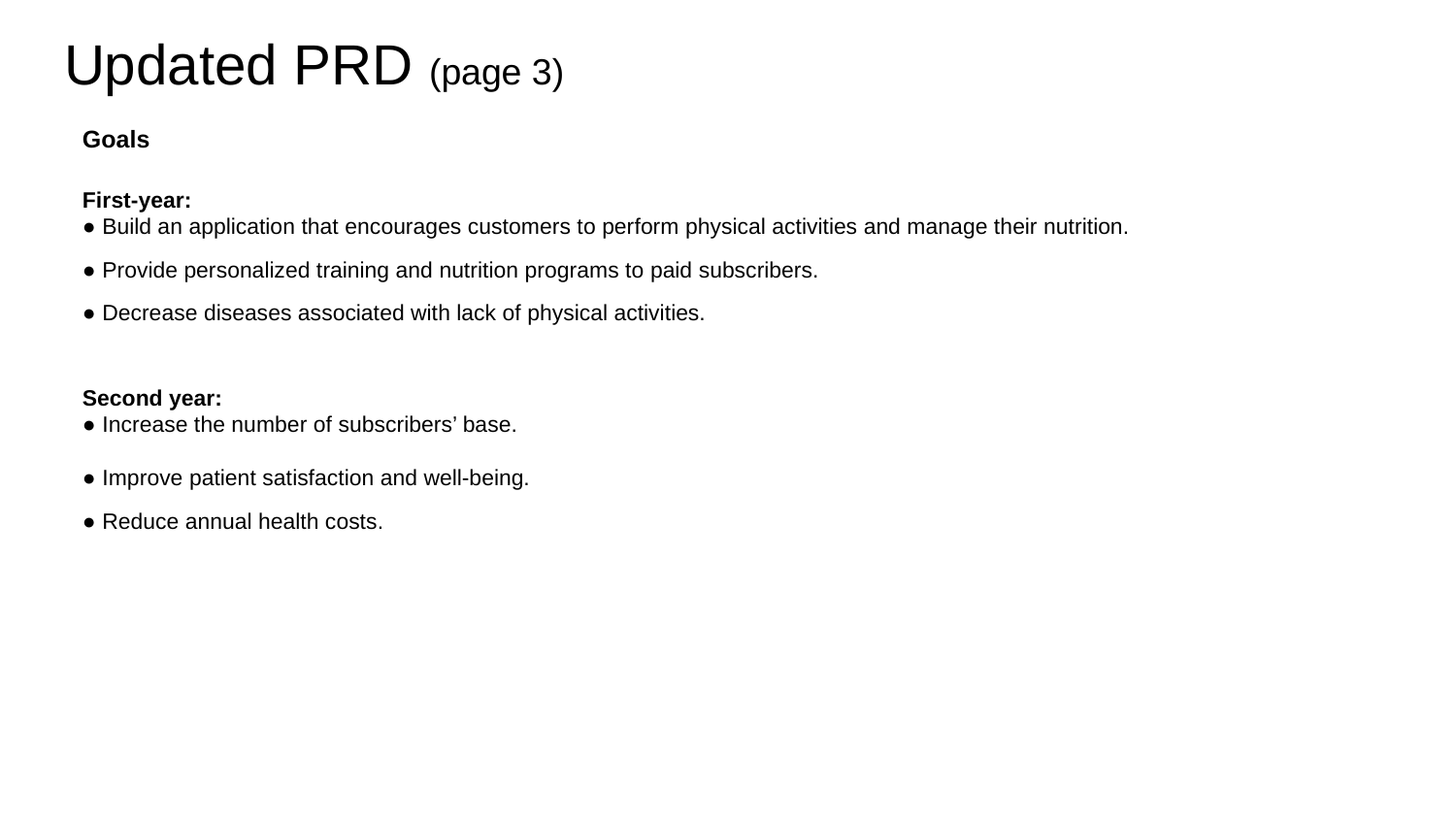

# Updated PRD (page 3)
Goals

First-year:
● Build an application that encourages customers to perform physical activities and manage their nutrition.
● Provide personalized training and nutrition programs to paid subscribers.
● Decrease diseases associated with lack of physical activities.

Second year:
● Increase the number of subscribers’ base.

● Improve patient satisfaction and well-being.
● Reduce annual health costs.